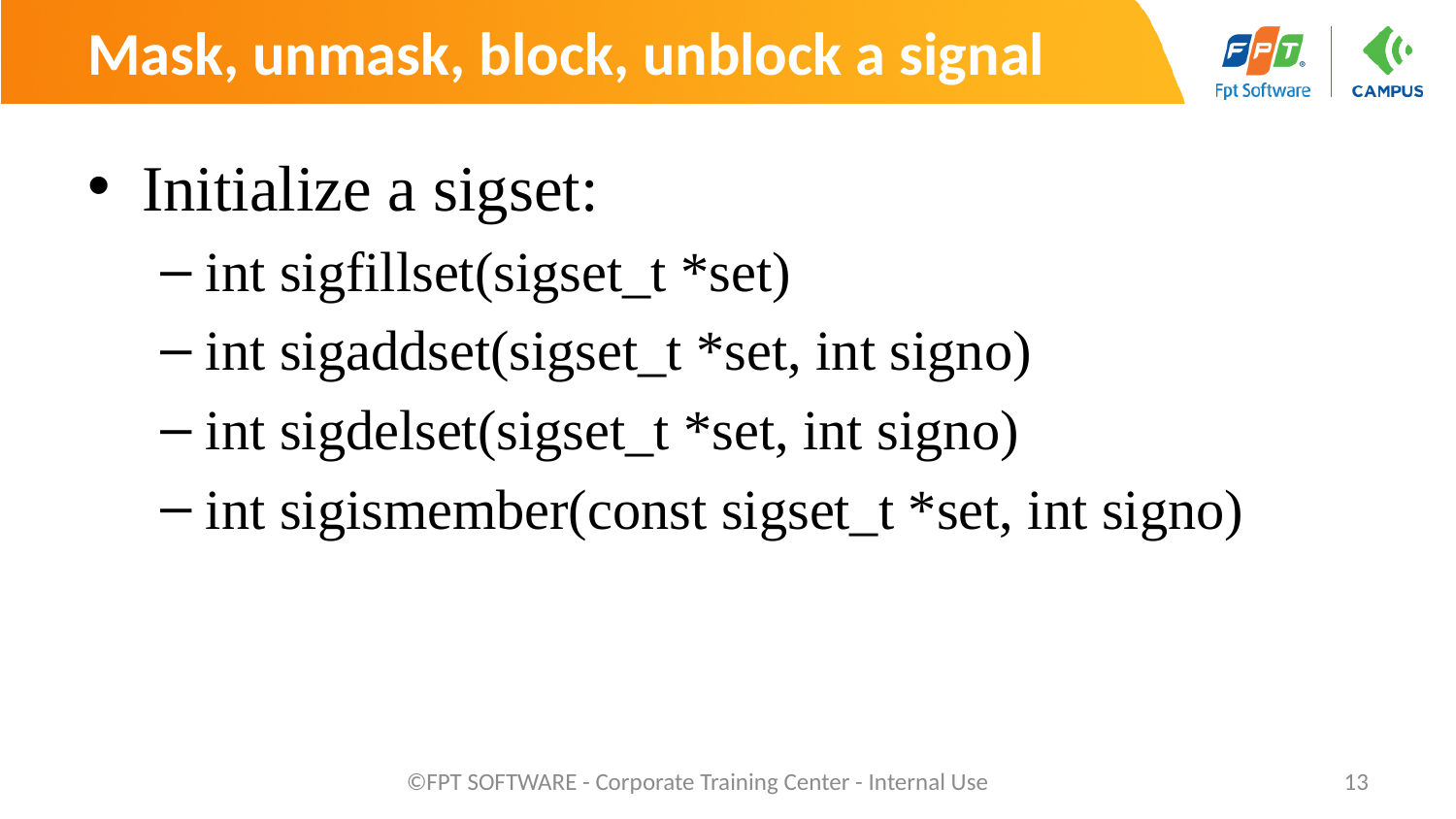

# Mask, unmask, block, unblock a signal
Initialize a sigset:
int sigfillset(sigset_t *set)
int sigaddset(sigset_t *set, int signo)
int sigdelset(sigset_t *set, int signo)
int sigismember(const sigset_t *set, int signo)
©FPT SOFTWARE - Corporate Training Center - Internal Use
13